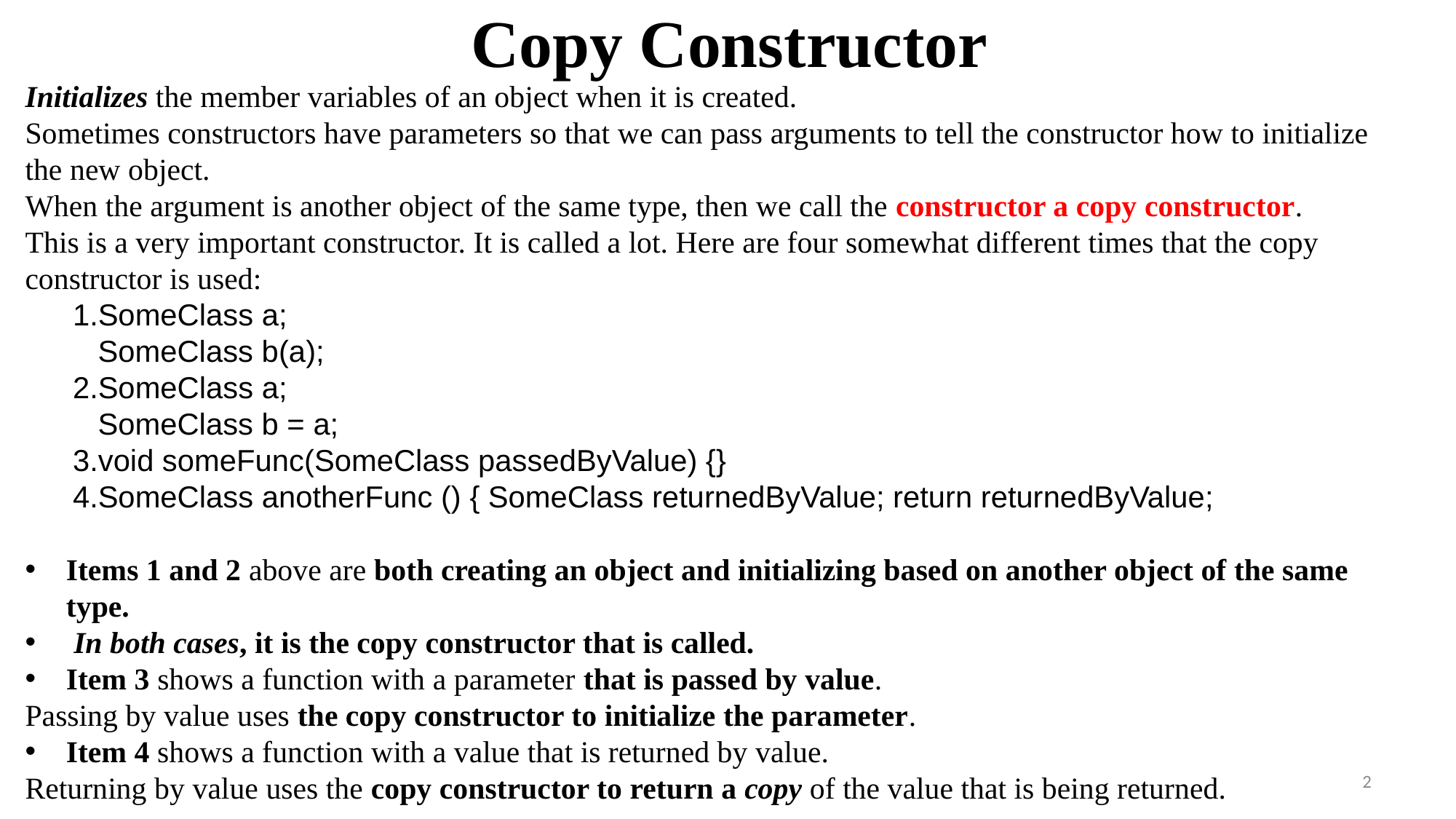

# Copy Constructor
Initializes the member variables of an object when it is created.
Sometimes constructors have parameters so that we can pass arguments to tell the constructor how to initialize the new object.
When the argument is another object of the same type, then we call the constructor a copy constructor.
This is a very important constructor. It is called a lot. Here are four somewhat different times that the copy constructor is used:
SomeClass a;
   SomeClass b(a);
SomeClass a;
   SomeClass b = a;
void someFunc(SomeClass passedByValue) {}
SomeClass anotherFunc () { SomeClass returnedByValue; return returnedByValue;

Items 1 and 2 above are both creating an object and initializing based on another object of the same type.
 In both cases, it is the copy constructor that is called.
Item 3 shows a function with a parameter that is passed by value.
Passing by value uses the copy constructor to initialize the parameter.
Item 4 shows a function with a value that is returned by value.
Returning by value uses the copy constructor to return a copy of the value that is being returned.
2